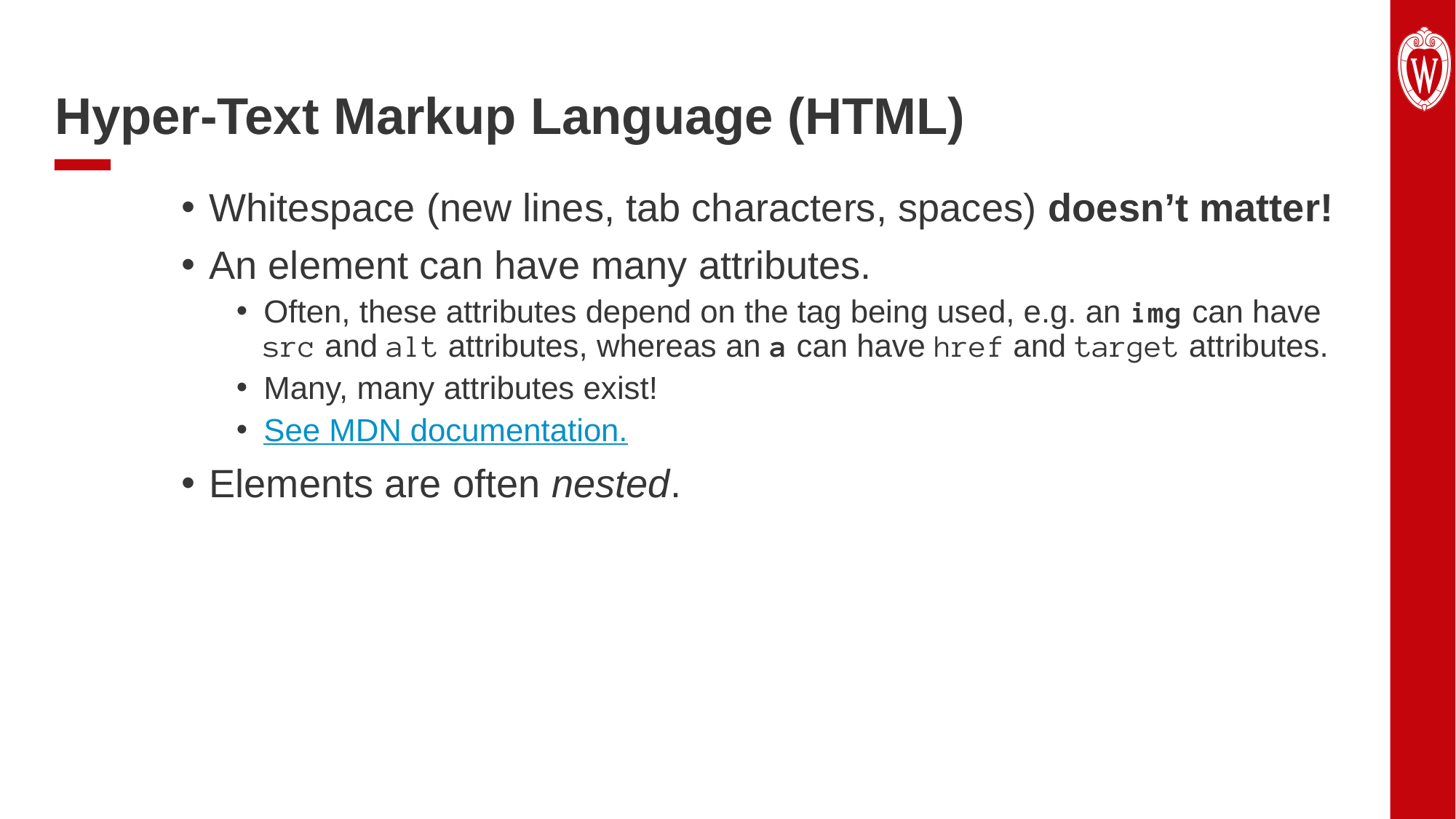

# Hyper-Text Markup Language (HTML)
Whitespace (new lines, tab characters, spaces) doesn’t matter!
An element can have many attributes.
Often, these attributes depend on the tag being used, e.g. an img can have src and alt attributes, whereas an a can have href and target attributes.
Many, many attributes exist!
See MDN documentation.
Elements are often nested.